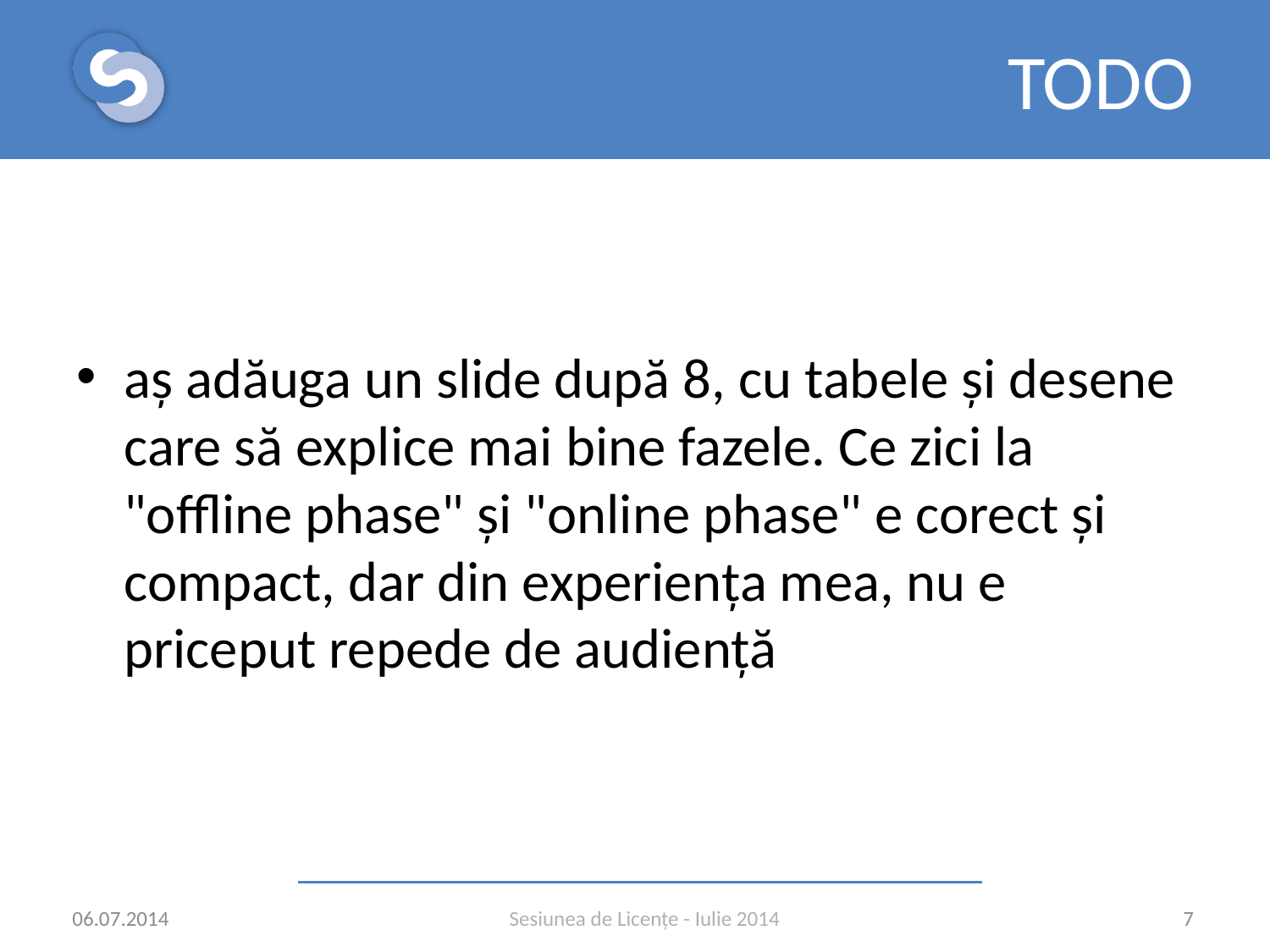

# TODO
aș adăuga un slide după 8, cu tabele și desene care să explice mai bine fazele. Ce zici la "offline phase" și "online phase" e corect și compact, dar din experiența mea, nu e priceput repede de audiență
06.07.2014
7
Sesiunea de Licențe - Iulie 2014